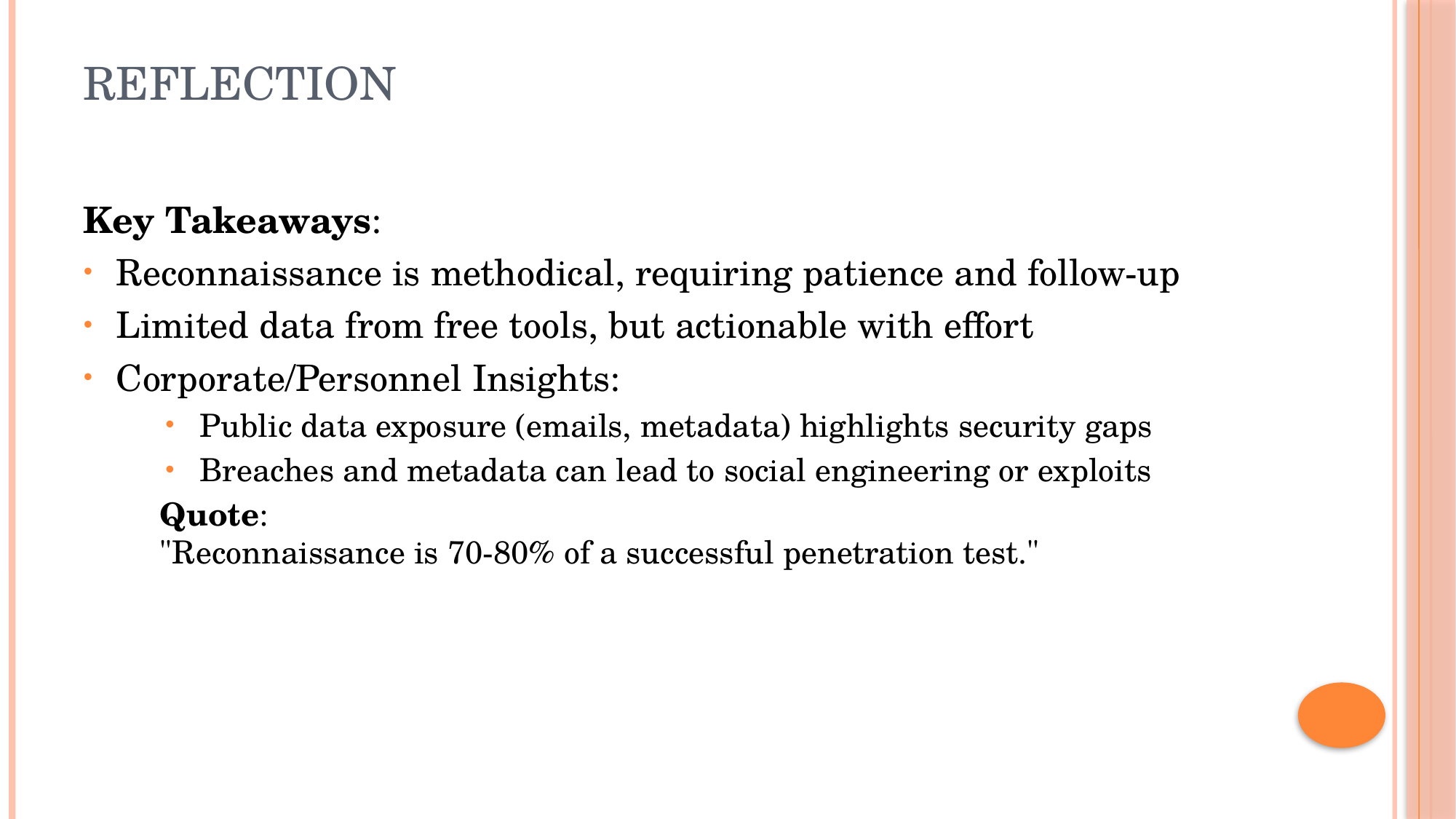

# Reflection

Key Takeaways:
Reconnaissance is methodical, requiring patience and follow-up
Limited data from free tools, but actionable with effort
Corporate/Personnel Insights:
Public data exposure (emails, metadata) highlights security gaps
Breaches and metadata can lead to social engineering or exploits
Quote:
"Reconnaissance is 70-80% of a successful penetration test."